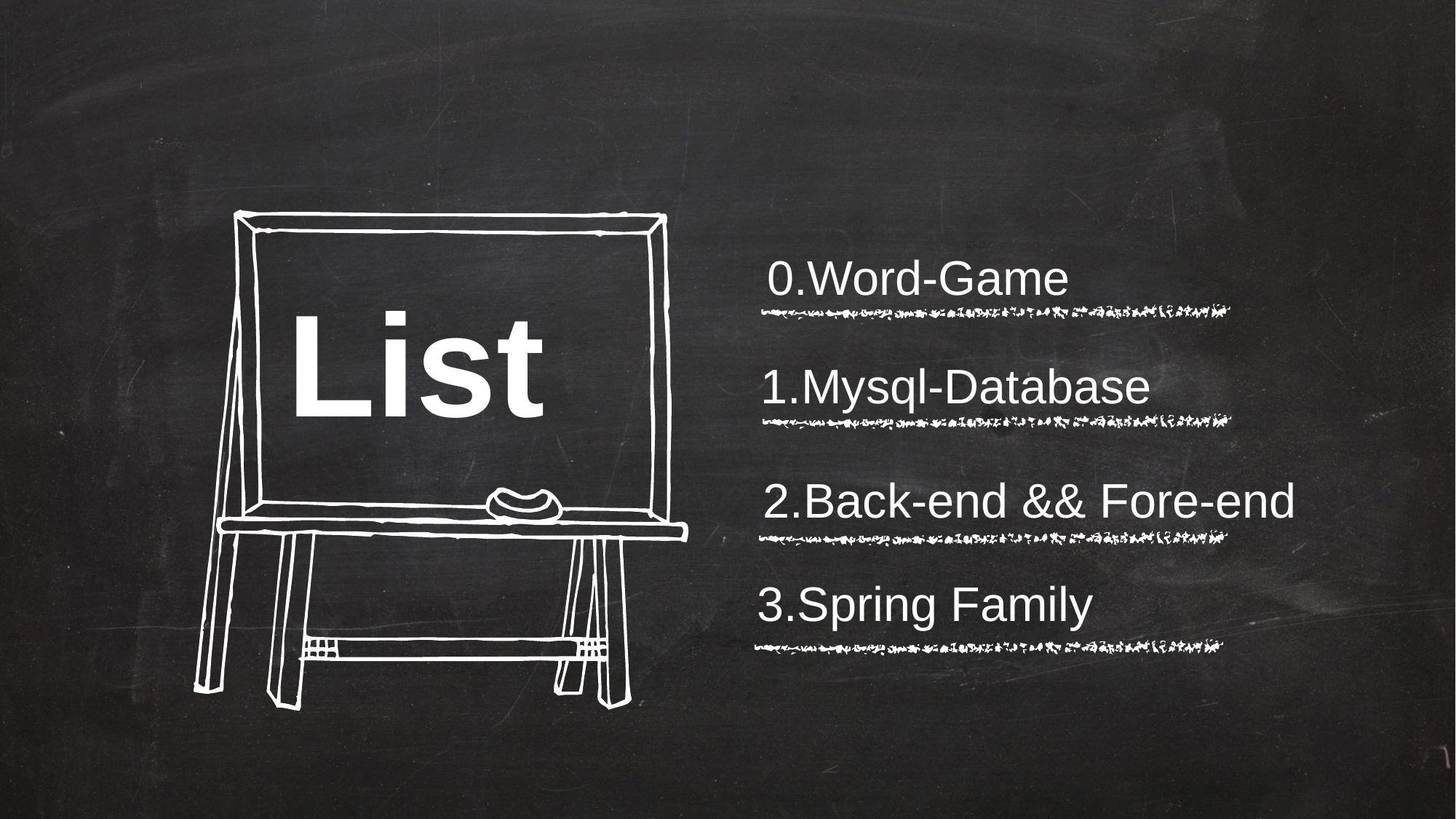

0.Word-Game
List

1.Mysql-Database

2.Back-end && Fore-end

3.Spring Family